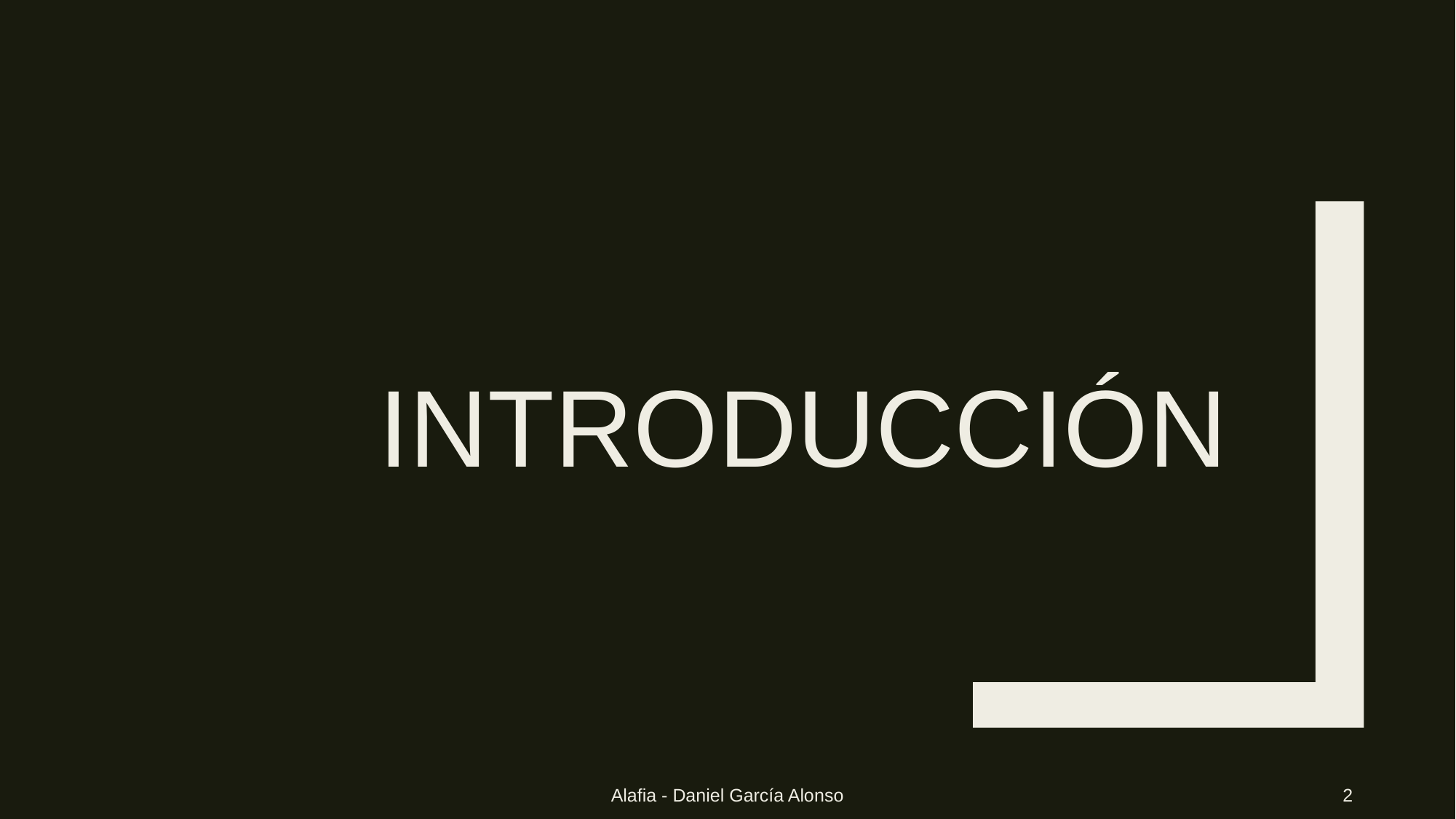

# Introducción
Alafia - Daniel García Alonso
2